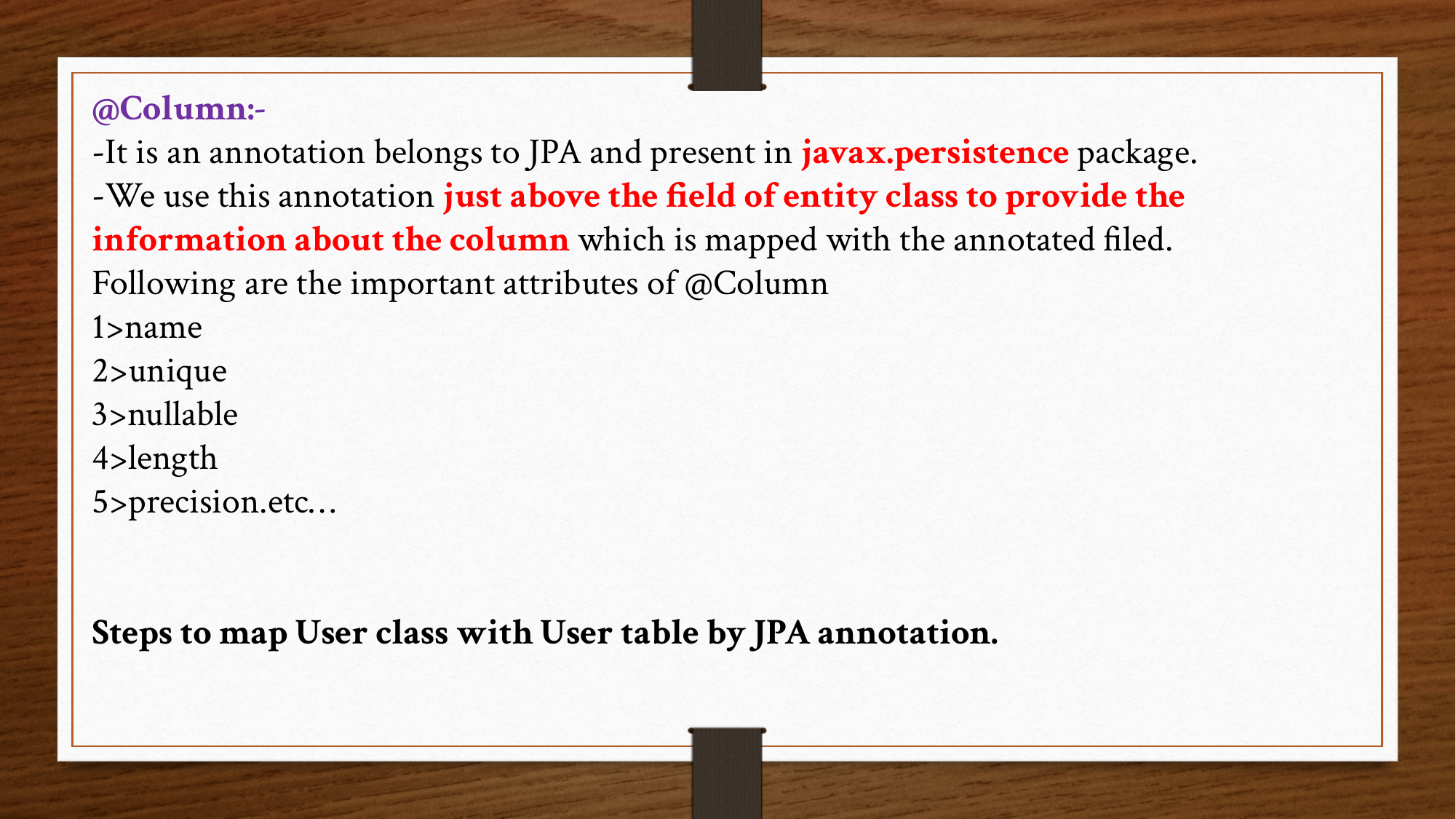

@Column:-
-It is an annotation belongs to JPA and present in javax.persistence package.
-We use this annotation just above the field of entity class to provide the information about the column which is mapped with the annotated filed.
Following are the important attributes of @Column
1>name
2>unique
3>nullable
4>length
5>precision.etc…

Steps to map User class with User table by JPA annotation.